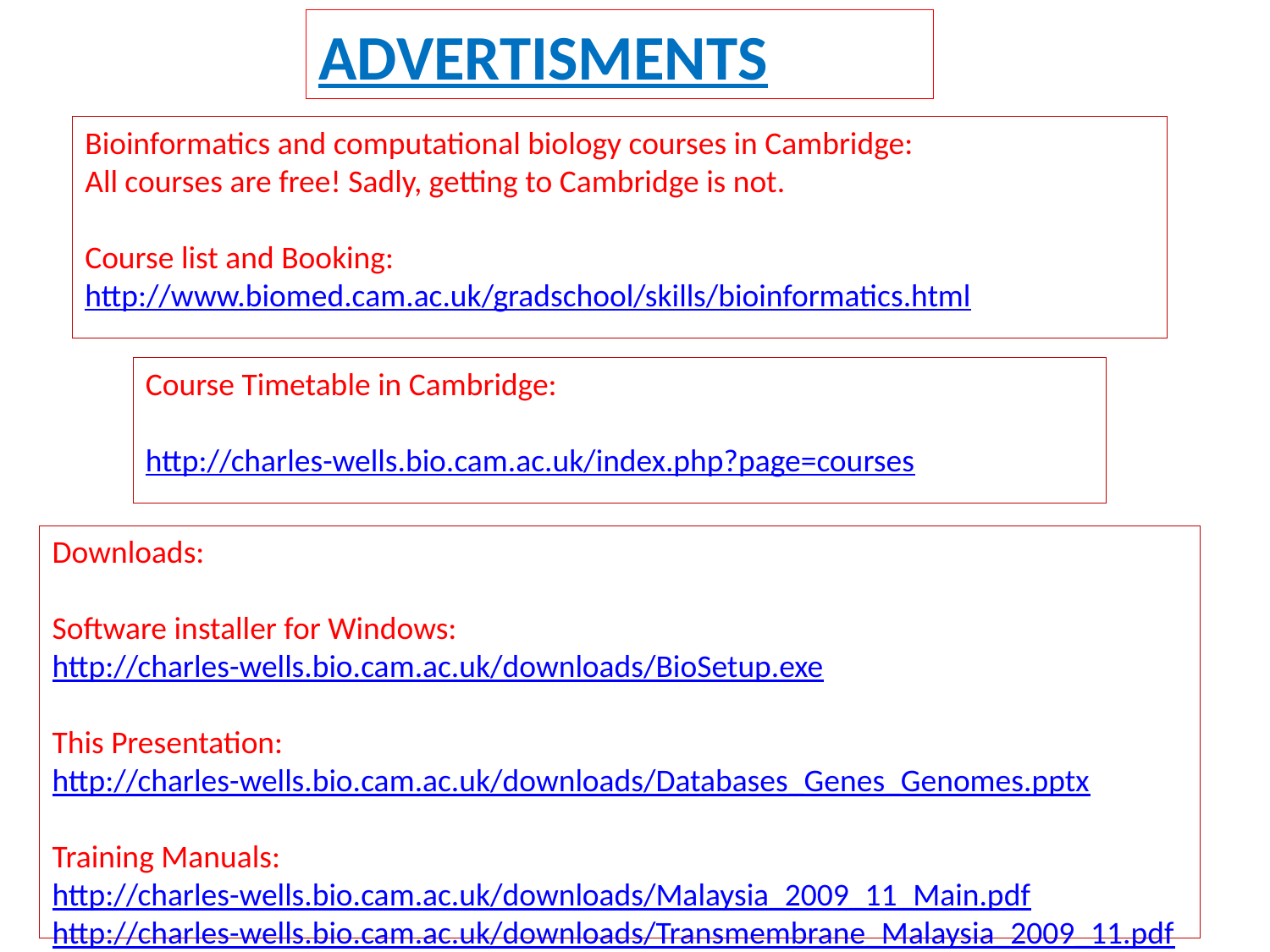

ADVERTISMENTS
Bioinformatics and computational biology courses in Cambridge:
All courses are free! Sadly, getting to Cambridge is not.

Course list and Booking:
http://www.biomed.cam.ac.uk/gradschool/skills/bioinformatics.html

Course Timetable in Cambridge:

http://charles-wells.bio.cam.ac.uk/index.php?page=courses

Downloads:

Software installer for Windows:
http://charles-wells.bio.cam.ac.uk/downloads/BioSetup.exe

This Presentation:
http://charles-wells.bio.cam.ac.uk/downloads/Databases_Genes_Genomes.pptx

Training Manuals:
http://charles-wells.bio.cam.ac.uk/downloads/Malaysia_2009_11_Main.pdf
http://charles-wells.bio.cam.ac.uk/downloads/Transmembrane_Malaysia_2009_11.pdf